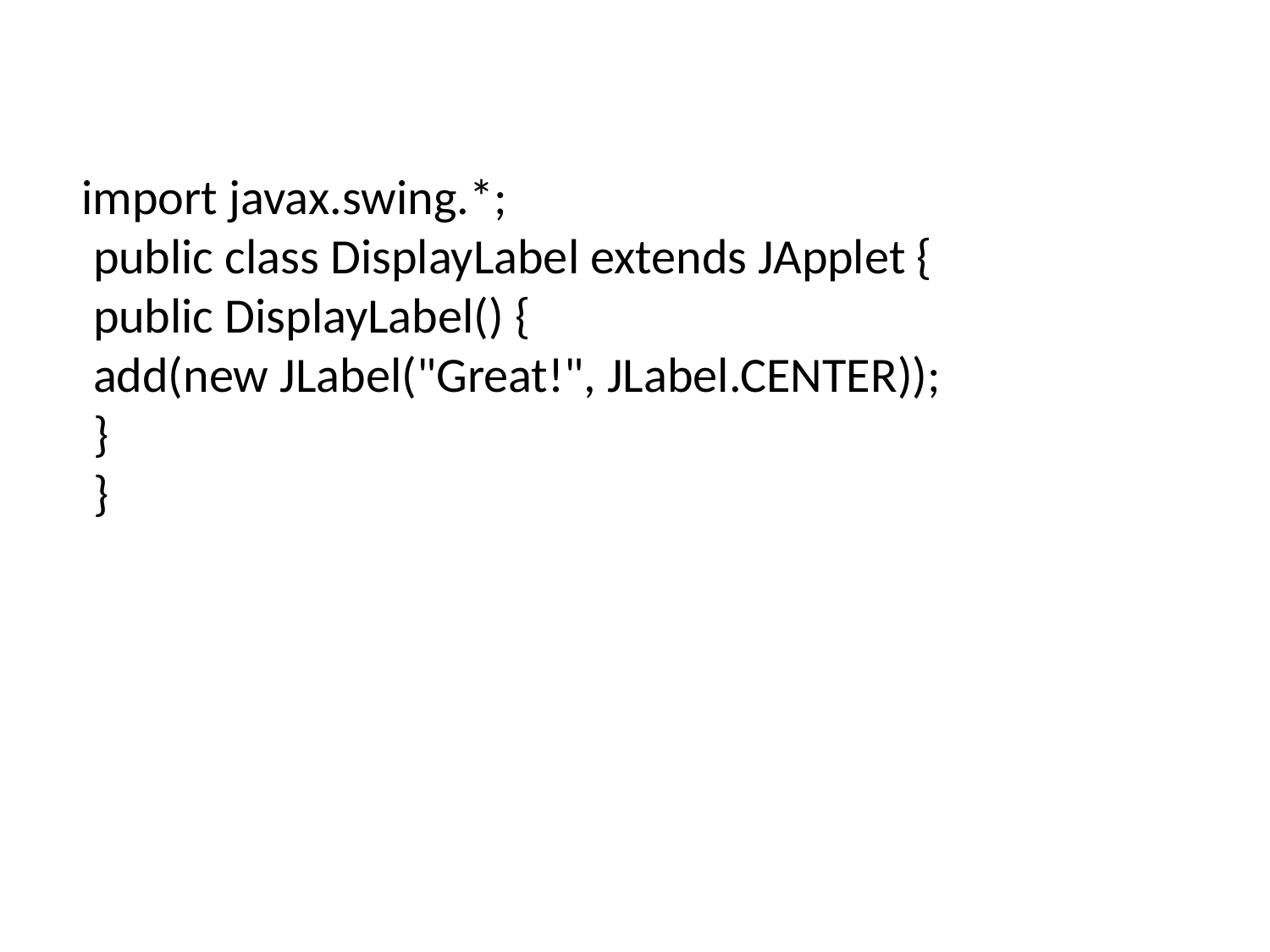

import javax.swing.*;
 public class DisplayLabel extends JApplet {
 public DisplayLabel() {
 add(new JLabel("Great!", JLabel.CENTER));
 }
 }